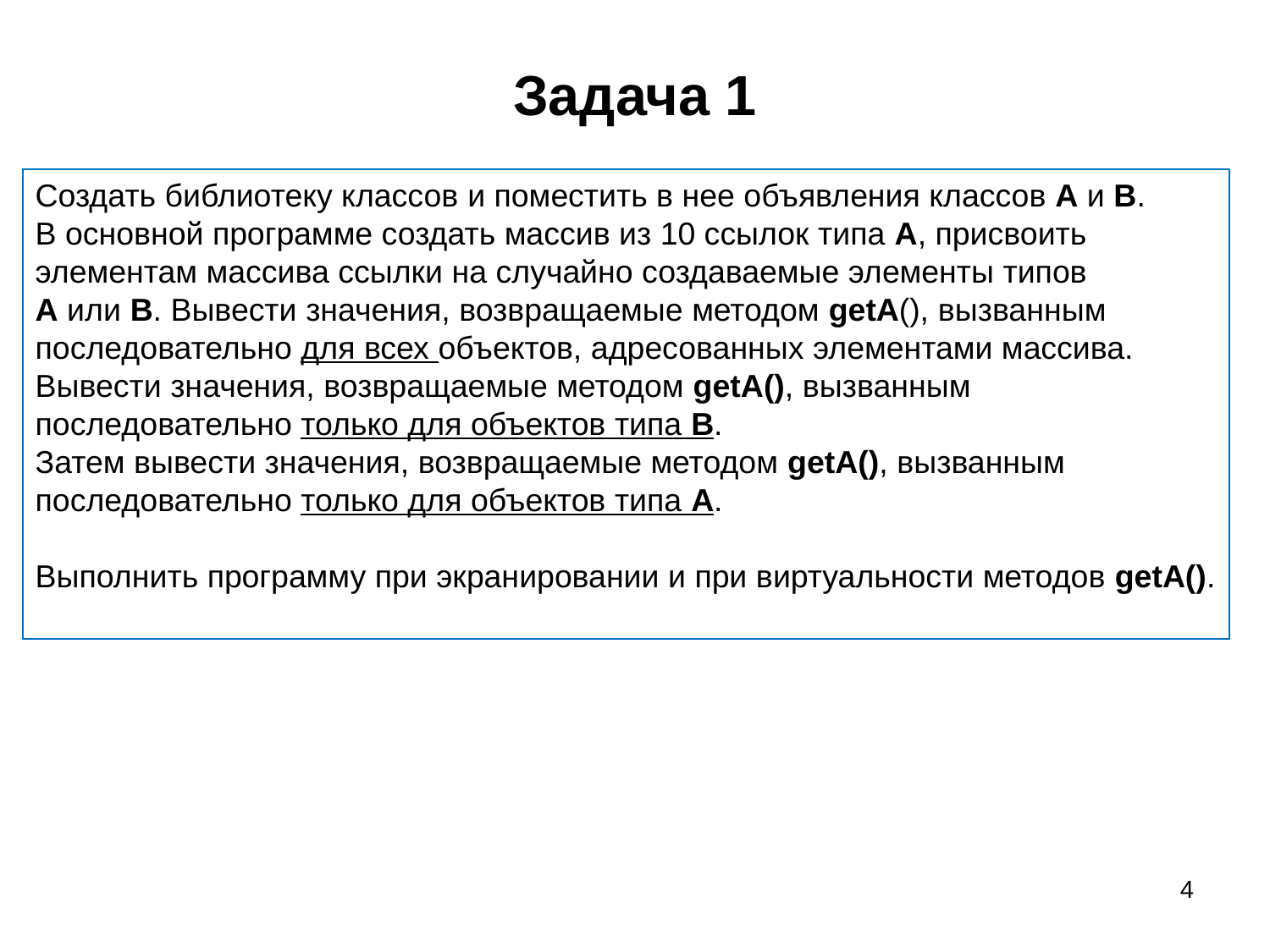

# Задача 1
Создать библиотеку классов и поместить в нее объявления классов A и B.
В основной программе создать массив из 10 ссылок типа А, присвоить
элементам массива ссылки на случайно создаваемые элементы типов
А или В. Вывести значения, возвращаемые методом getA(), вызванным
последовательно для всех объектов, адресованных элементами массива.
Вывести значения, возвращаемые методом getA(), вызванным
последовательно только для объектов типа В.
Затем вывести значения, возвращаемые методом getA(), вызванным
последовательно только для объектов типа А.

Выполнить программу при экранировании и при виртуальности методов getA().
4